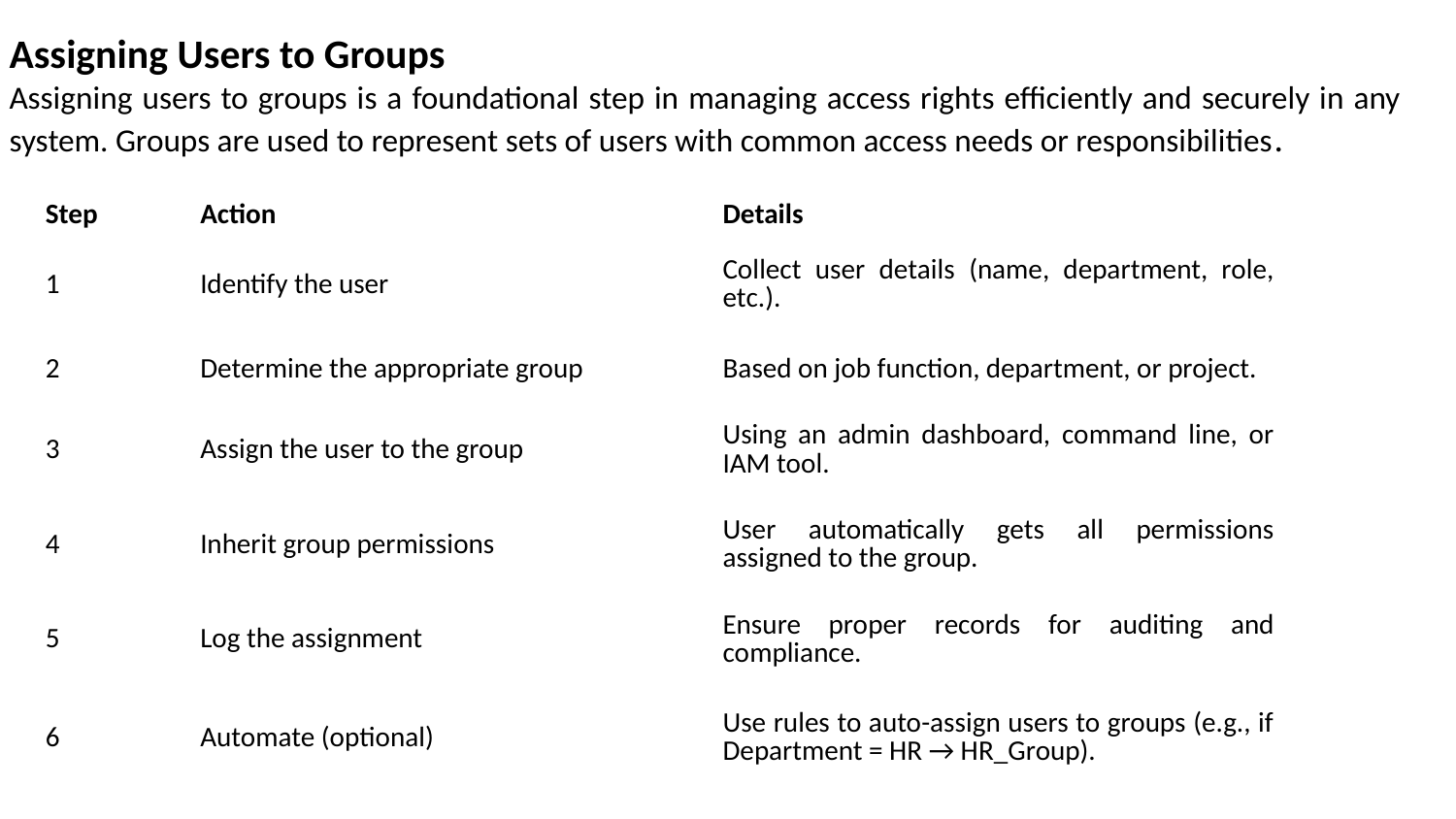

Assigning Users to Groups
Assigning users to groups is a foundational step in managing access rights efficiently and securely in any system. Groups are used to represent sets of users with common access needs or responsibilities.
| Step | Action | Details |
| --- | --- | --- |
| 1 | Identify the user | Collect user details (name, department, role, etc.). |
| 2 | Determine the appropriate group | Based on job function, department, or project. |
| 3 | Assign the user to the group | Using an admin dashboard, command line, or IAM tool. |
| 4 | Inherit group permissions | User automatically gets all permissions assigned to the group. |
| 5 | Log the assignment | Ensure proper records for auditing and compliance. |
| 6 | Automate (optional) | Use rules to auto-assign users to groups (e.g., if Department = HR → HR\_Group). |